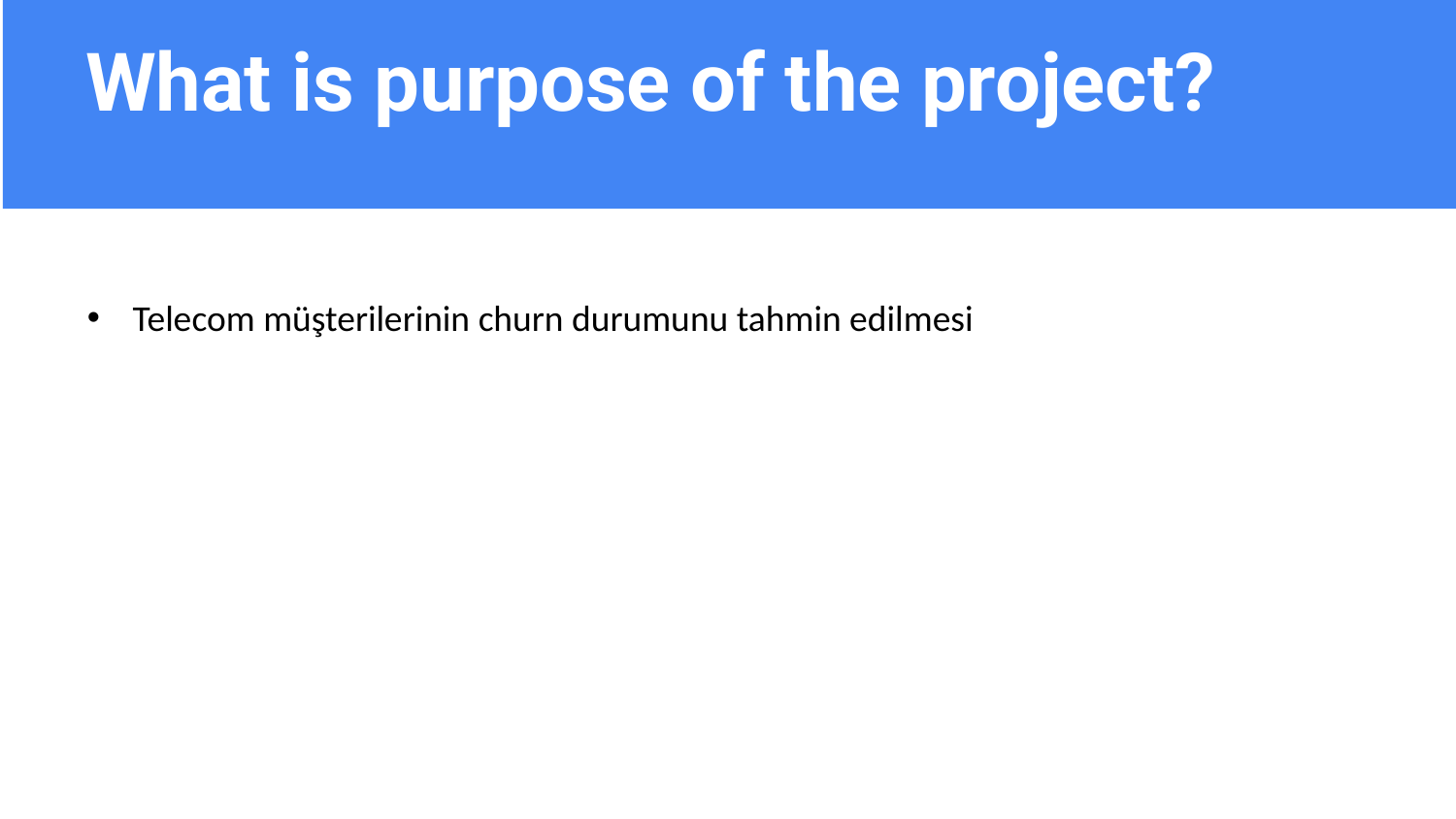

# What is purpose of the project?
Telecom müşterilerinin churn durumunu tahmin edilmesi